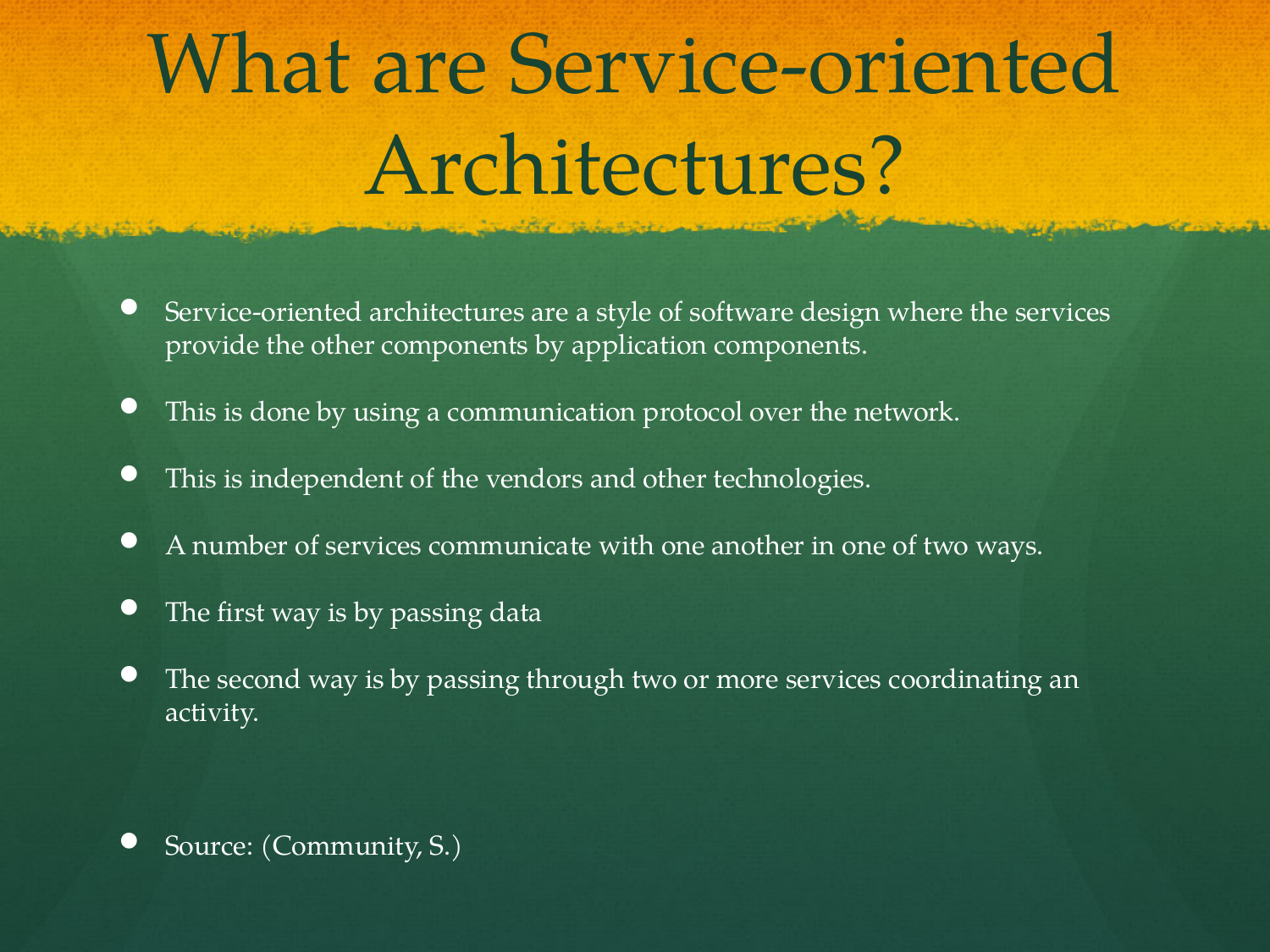

# What are Service-oriented Architectures?
Service-oriented architectures are a style of software design where the services provide the other components by application components.
This is done by using a communication protocol over the network.
This is independent of the vendors and other technologies.
A number of services communicate with one another in one of two ways.
The first way is by passing data
The second way is by passing through two or more services coordinating an activity.

Source: (Community, S.)